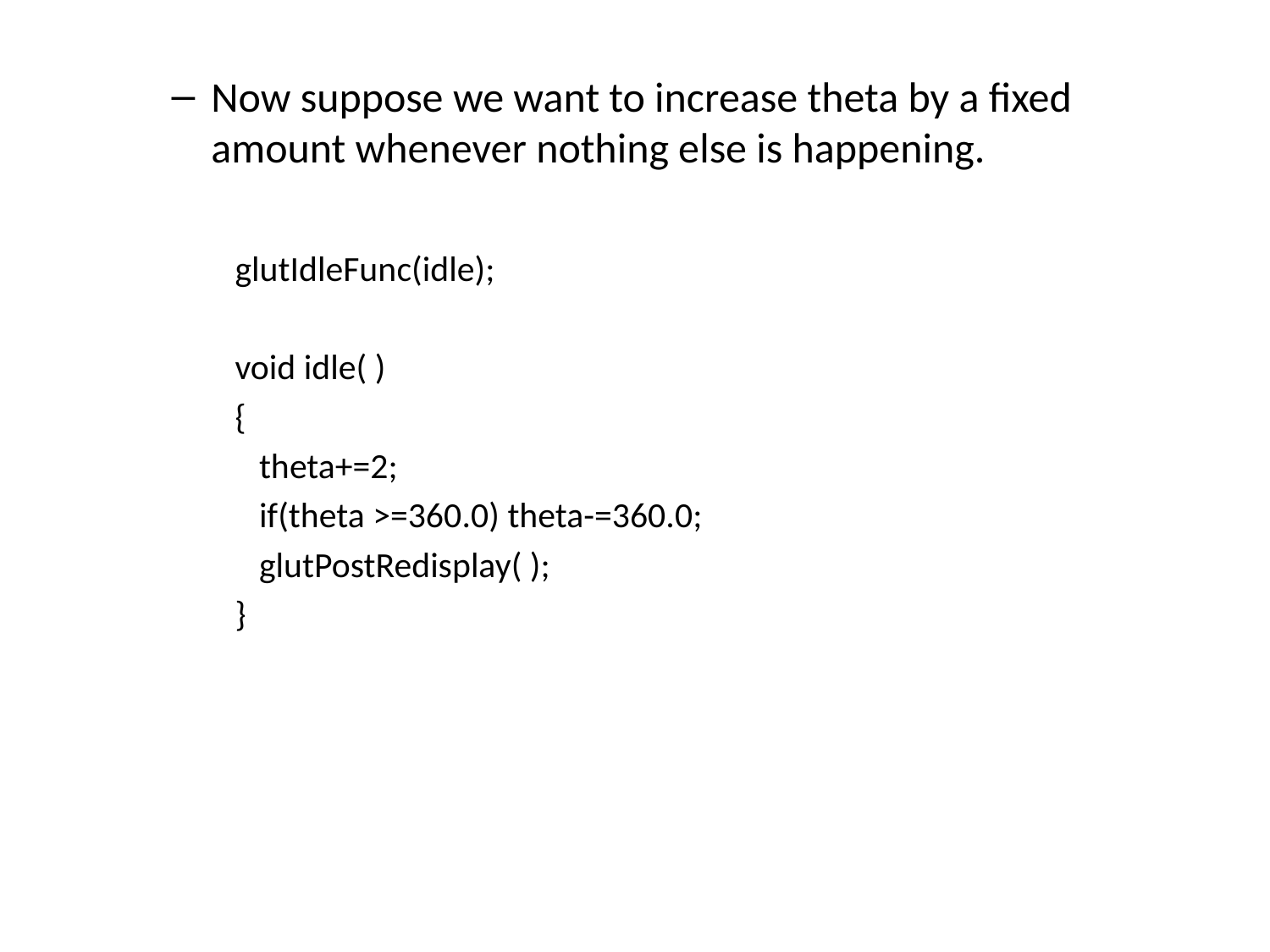

Now suppose we want to increase theta by a fixed amount whenever nothing else is happening.

glutIdleFunc(idle);

void idle( )
{
   theta+=2;
   if(theta >=360.0) theta-=360.0;
   glutPostRedisplay( );
}